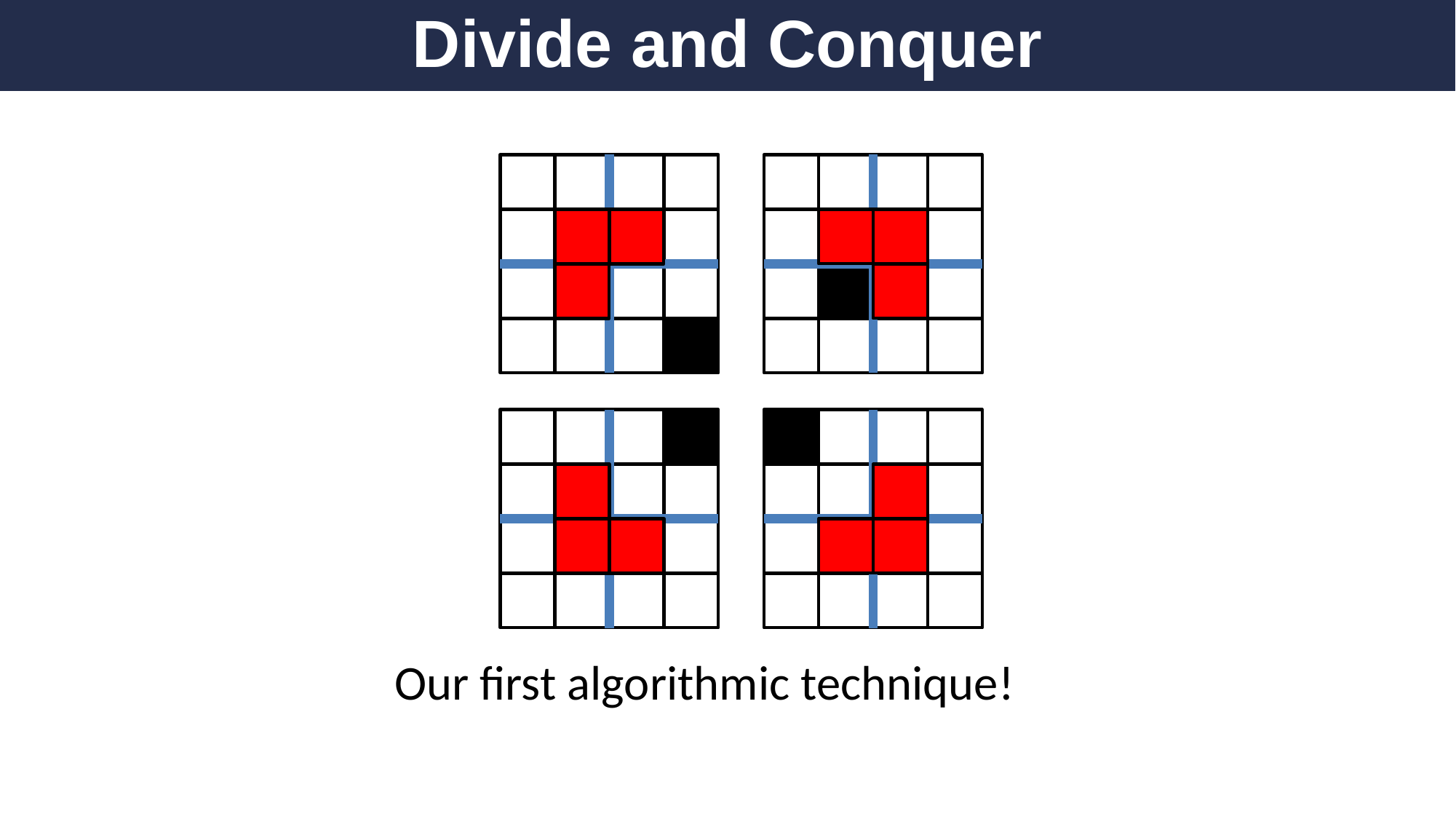

# Divide and Conquer

Our first algorithmic technique!